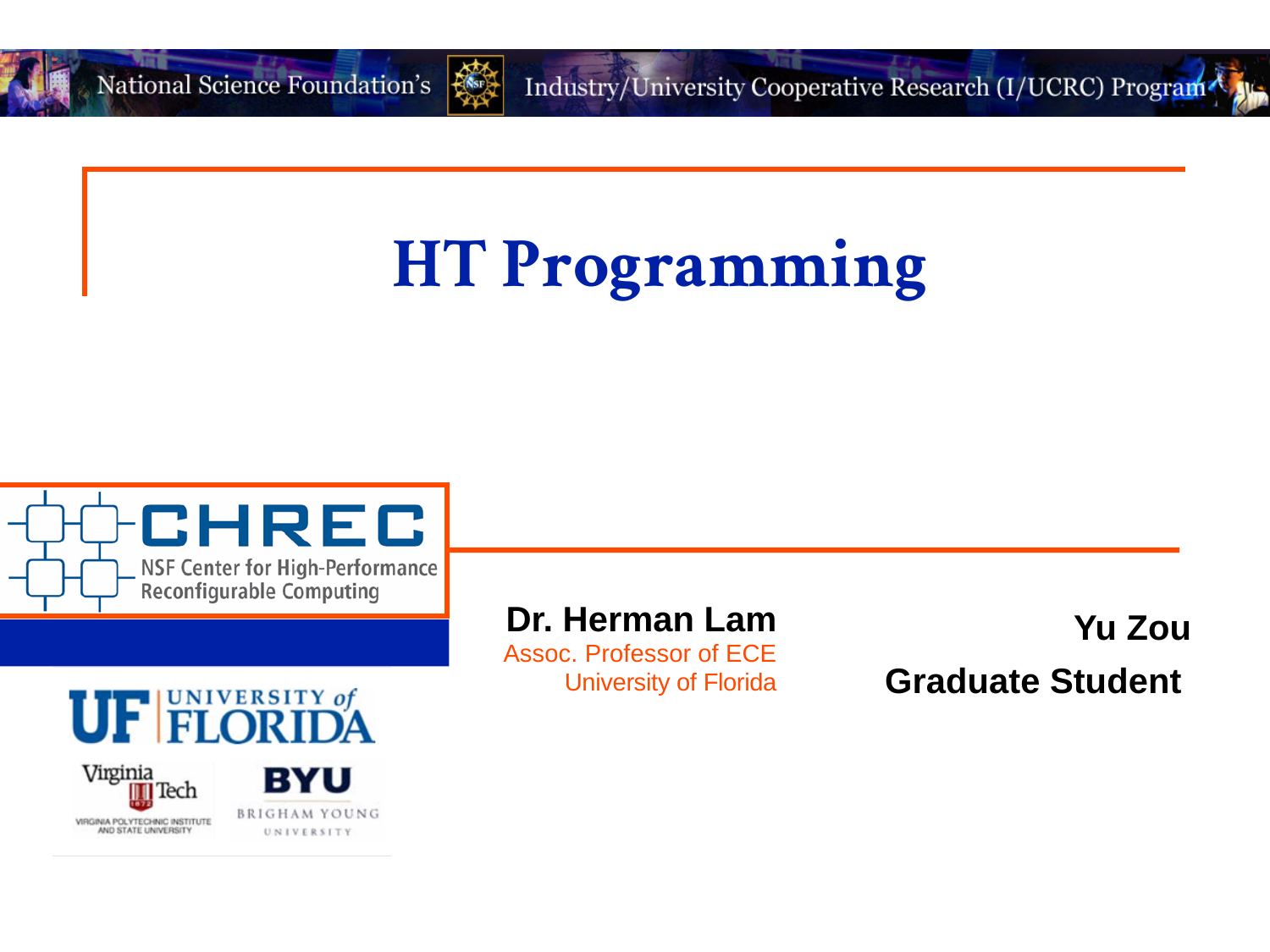

# HT Programming
Dr. Herman Lam
 Assoc. Professor of ECE
University of Florida

Yu Zou
Graduate Student